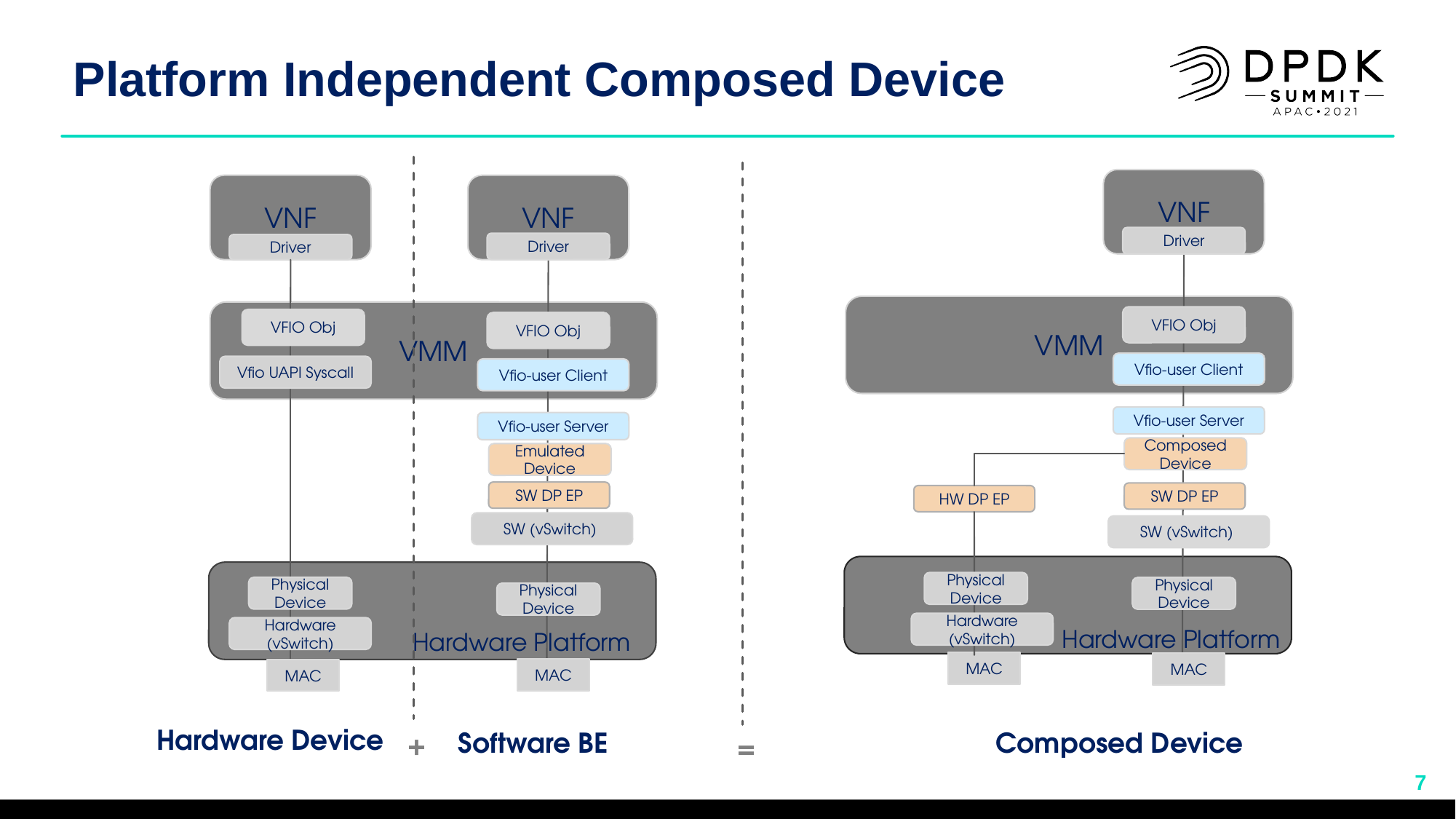

# Platform Independent Composed Device
VNF
VNF
VNF
Driver
Driver
Driver
VMM
VMM
VFIO Obj
VFIO Obj
VFIO Obj
Vfio-user Client
Vfio UAPI Syscall
Vfio-user Client
Vfio-user Server
Vfio-user Server
Composed Device
Emulated Device
SW DP EP
SW DP EP
HW DP EP
SW (vSwitch)
SW (vSwitch)

Physical Device
Physical Device
Physical Device
Physical Device
Hardware (vSwitch)
Hardware (vSwitch)
Hardware Platform
Hardware Platform
MAC
MAC
MAC
MAC
Hardware Device
Software BE
Composed Device
+
=